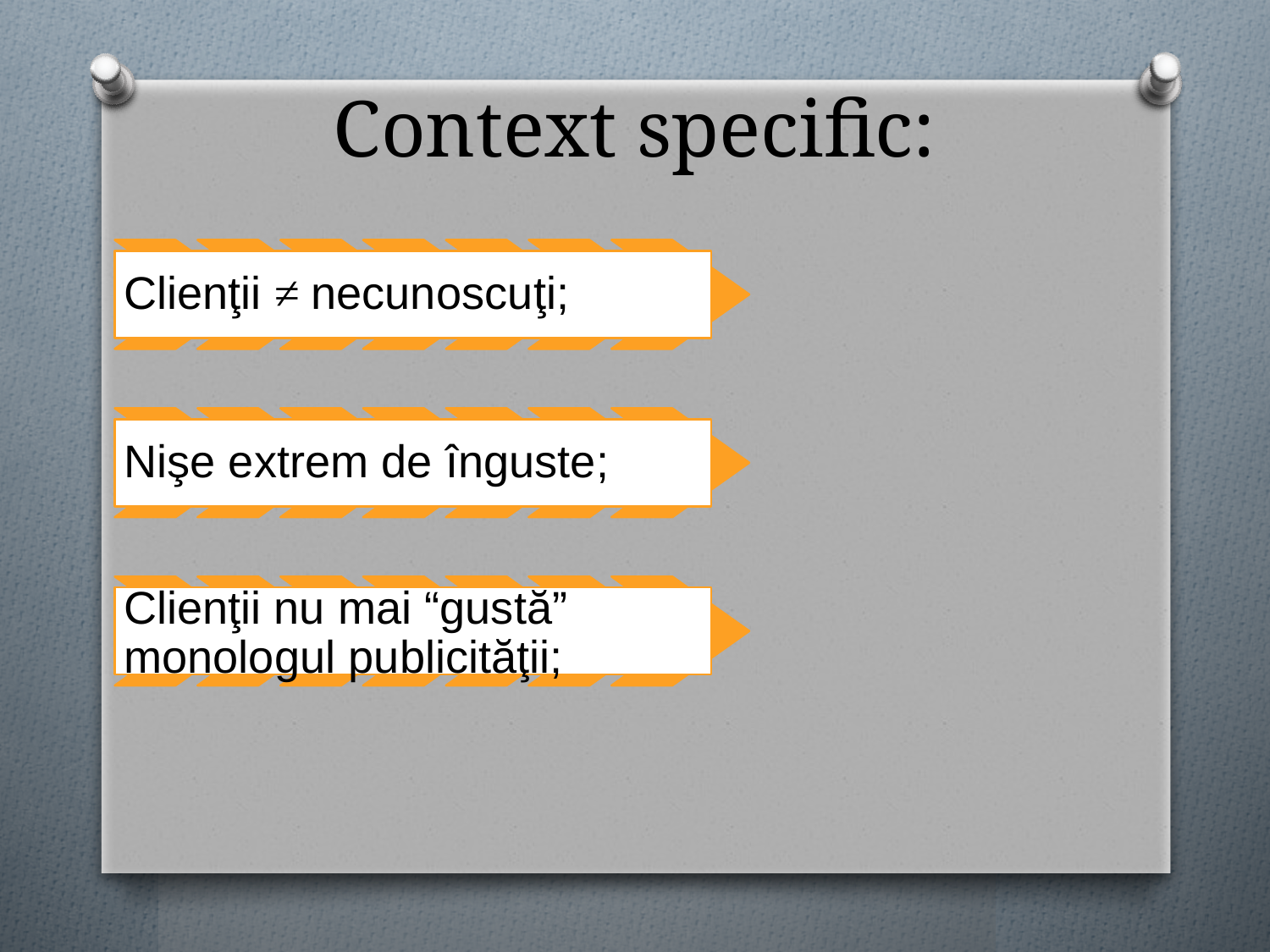

# Context specific:

Clienţii ≠ necunoscuţi;

Nişe extrem de înguste;

Clienţii nu mai “gustă” monologul publicităţii;